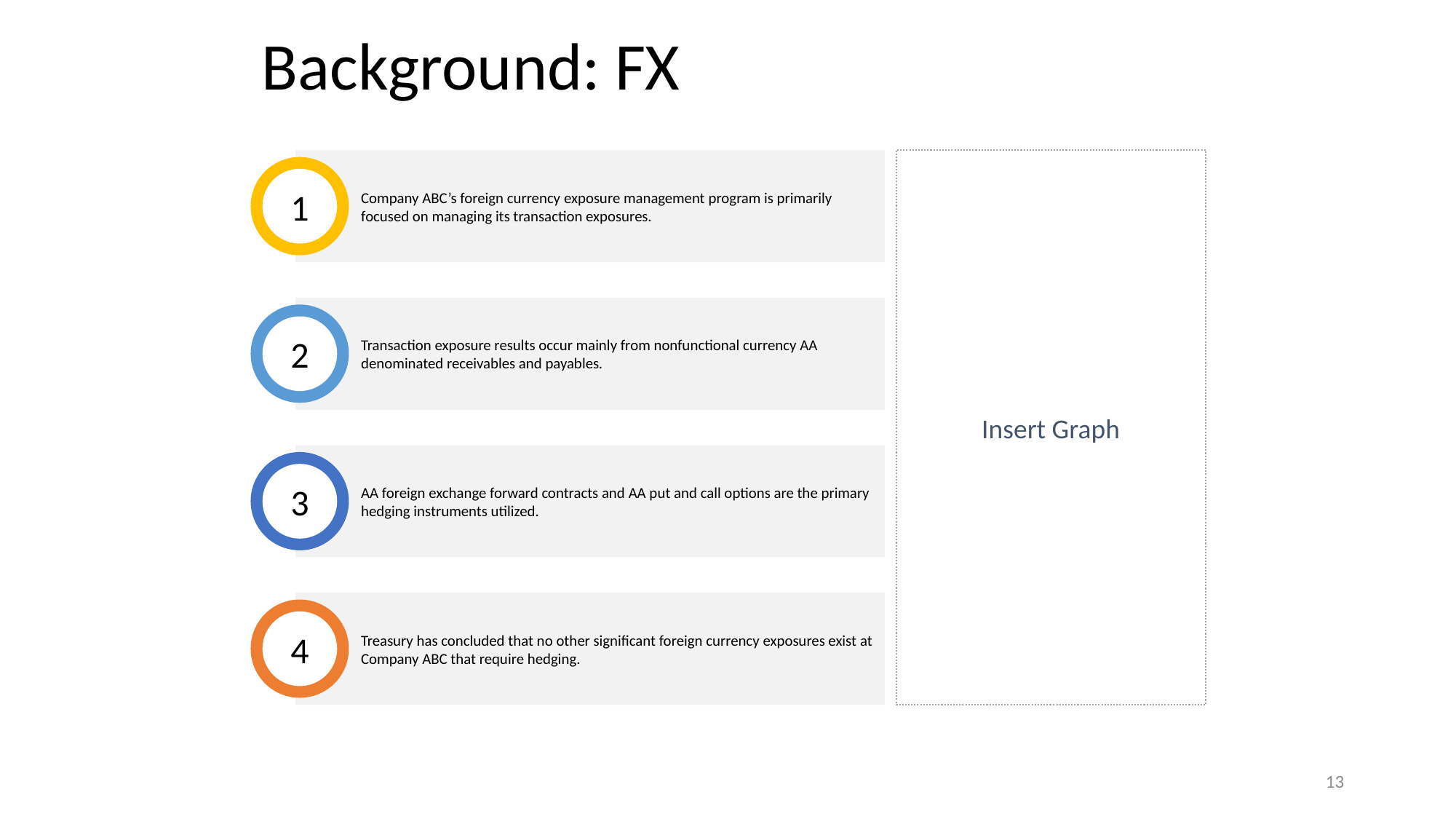

# Background: FX
Company ABC’s foreign currency exposure management program is primarily focused on managing its transaction exposures.

1
Insert Graph
Transaction exposure results occur mainly from nonfunctional currency AA denominated receivables and payables.

2
AA foreign exchange forward contracts and AA put and call options are the primary hedging instruments utilized.

3
Treasury has concluded that no other significant foreign currency exposures exist at Company ABC that require hedging.

4
13